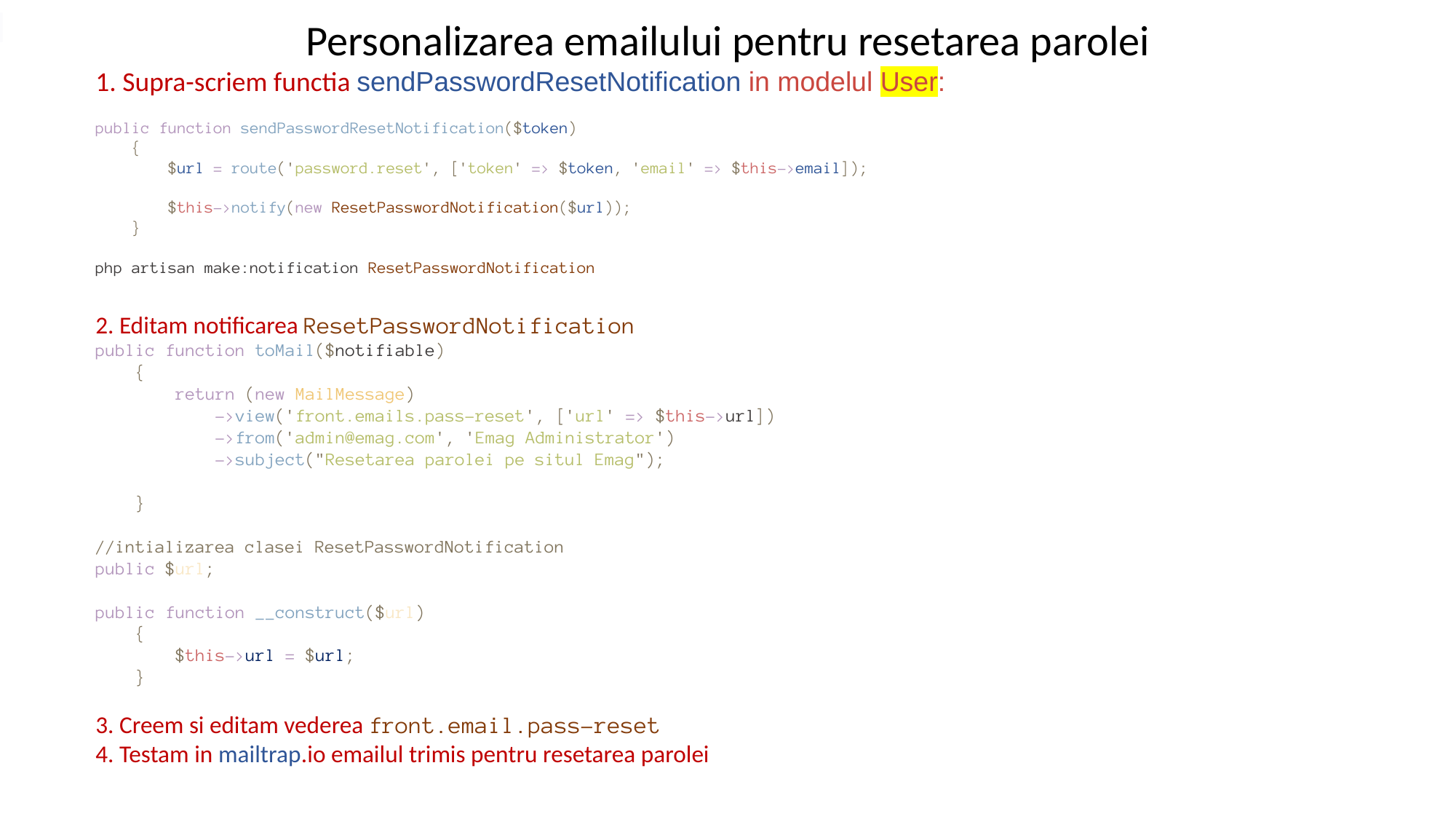

# Personalizarea emailului pentru resetarea parolei

1. Supra-scriem functia sendPasswordResetNotification in modelul User:

public function sendPasswordResetNotification($token)
    {
        $url = route('password.reset', ['token' => $token, 'email' => $this->email]);
        $this->notify(new ResetPasswordNotification($url));
    }

php artisan make:notification ResetPasswordNotification

2. Editam notificarea ResetPasswordNotification
public function toMail($notifiable)
    {
        return (new MailMessage)
            ->view('front.emails.pass-reset', ['url' => $this->url])
            ->from('admin@emag.com', 'Emag Administrator')
            ->subject("Resetarea parolei pe situl Emag");

    }

//intializarea clasei ResetPasswordNotification
public $url;

public function __construct($url)
    {
        $this->url = $url;
    }

3. Creem si editam vederea front.email.pass-reset
4. Testam in mailtrap.io emailul trimis pentru resetarea parolei